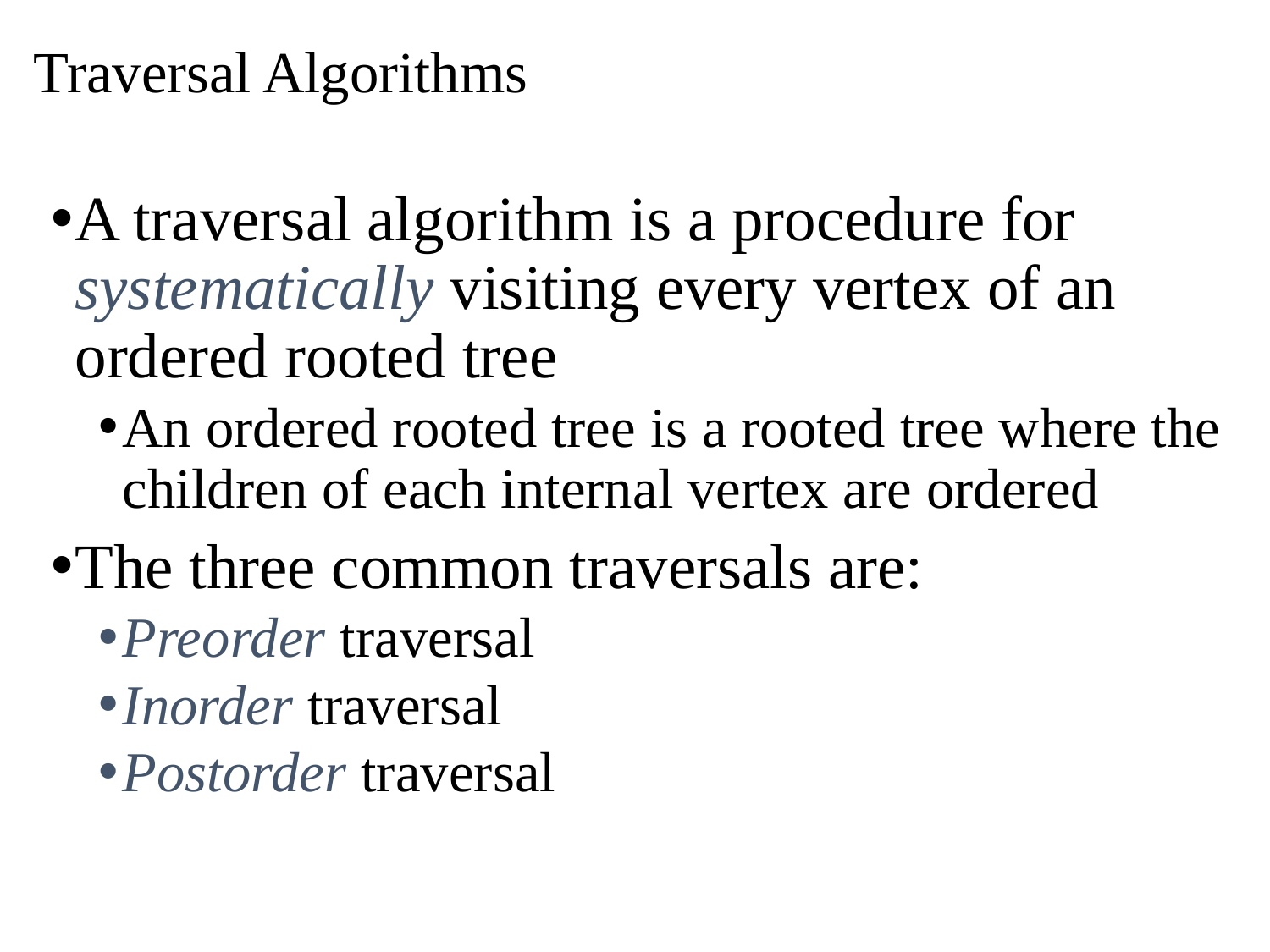

# Traversal Algorithms
A traversal algorithm is a procedure for systematically visiting every vertex of an ordered rooted tree
An ordered rooted tree is a rooted tree where the children of each internal vertex are ordered
The three common traversals are:
Preorder traversal
Inorder traversal
Postorder traversal